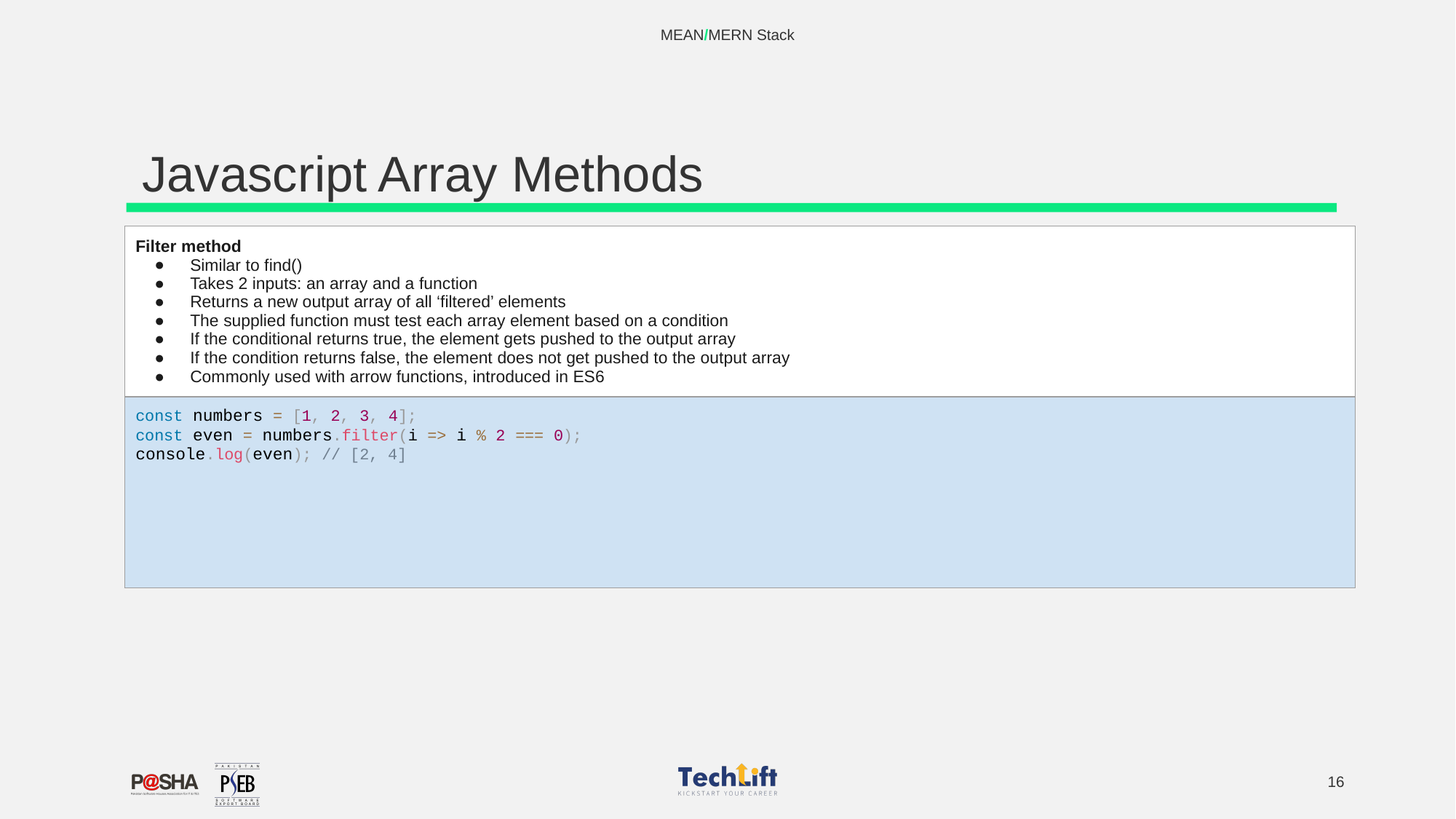

MEAN/MERN Stack
# Javascript Array Methods
| Filter method Similar to find() Takes 2 inputs: an array and a function Returns a new output array of all ‘filtered’ elements The supplied function must test each array element based on a condition If the conditional returns true, the element gets pushed to the output array If the condition returns false, the element does not get pushed to the output array Commonly used with arrow functions, introduced in ES6 |
| --- |
| const numbers = [1, 2, 3, 4]; const even = numbers.filter(i => i % 2 === 0); console.log(even); // [2, 4] |
16